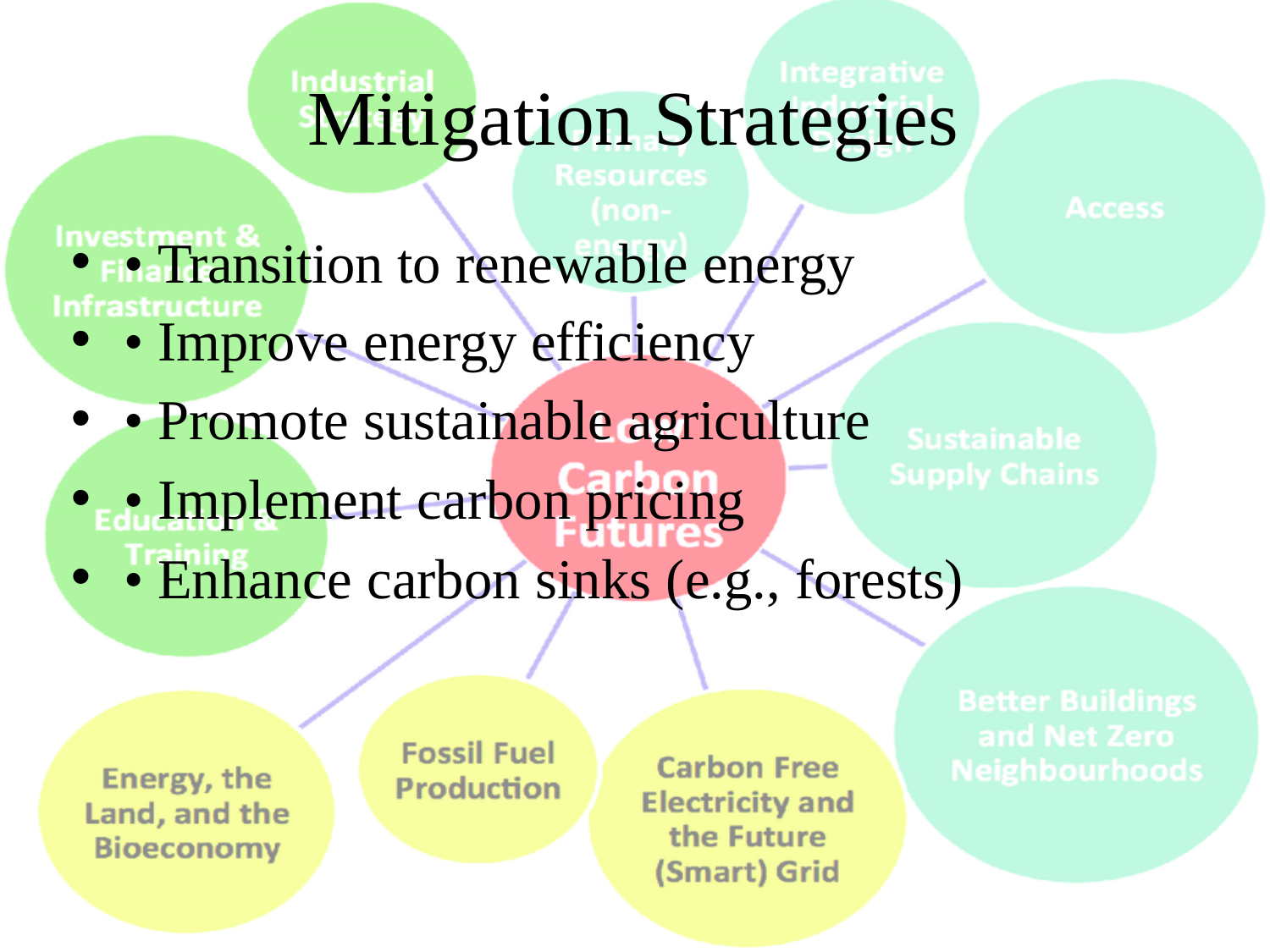

# Mitigation Strategies
• Transition to renewable energy
• Improve energy efficiency
• Promote sustainable agriculture
• Implement carbon pricing
• Enhance carbon sinks (e.g., forests)